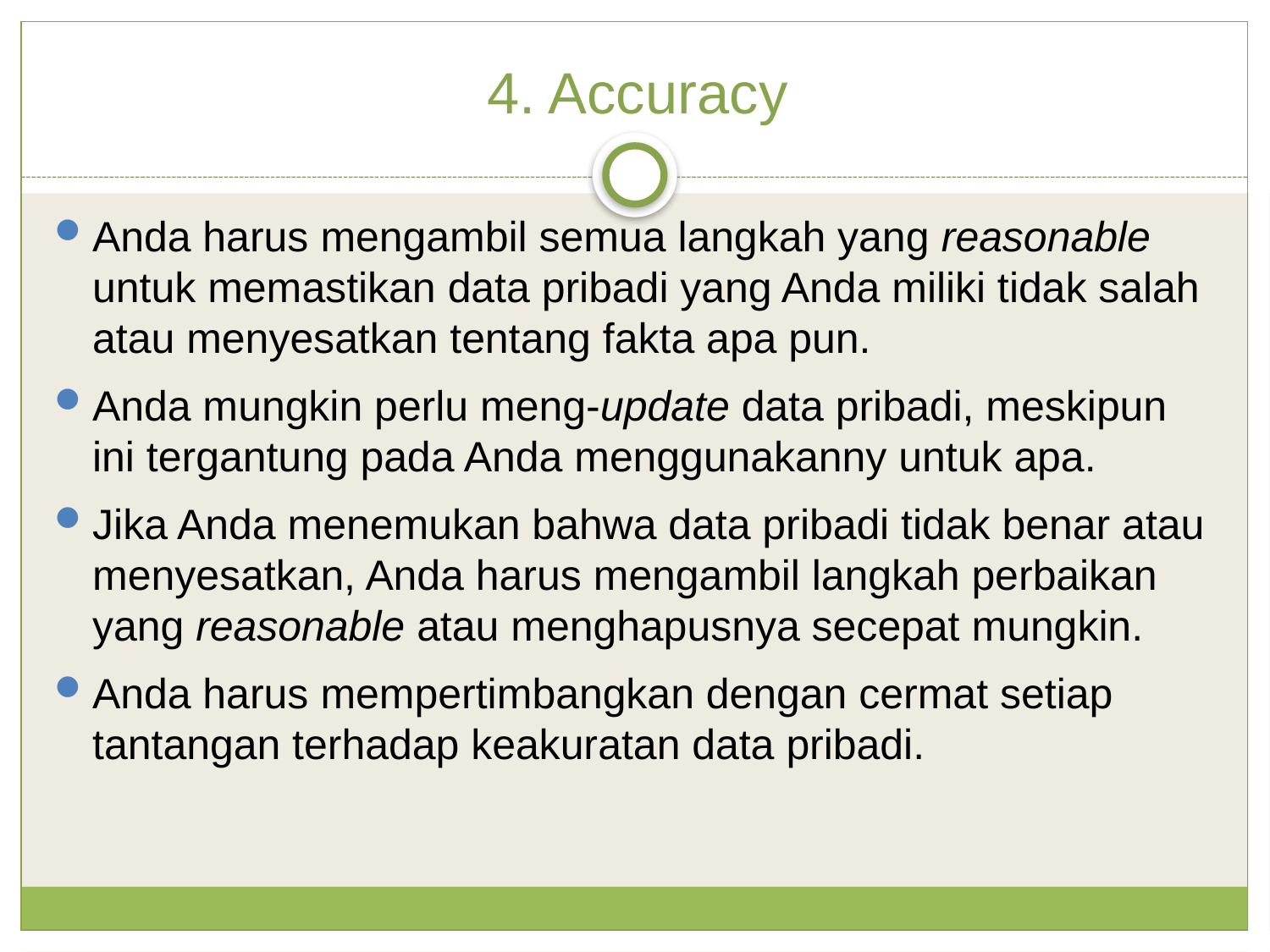

4. Accuracy

Anda harus mengambil semua langkah yang reasonable untuk memastikan data pribadi yang Anda miliki tidak salah atau menyesatkan tentang fakta apa pun.
Anda mungkin perlu meng-update data pribadi, meskipun ini tergantung pada Anda menggunakanny untuk apa.
Jika Anda menemukan bahwa data pribadi tidak benar atau menyesatkan, Anda harus mengambil langkah perbaikan yang reasonable atau menghapusnya secepat mungkin.
Anda harus mempertimbangkan dengan cermat setiap tantangan terhadap keakuratan data pribadi.